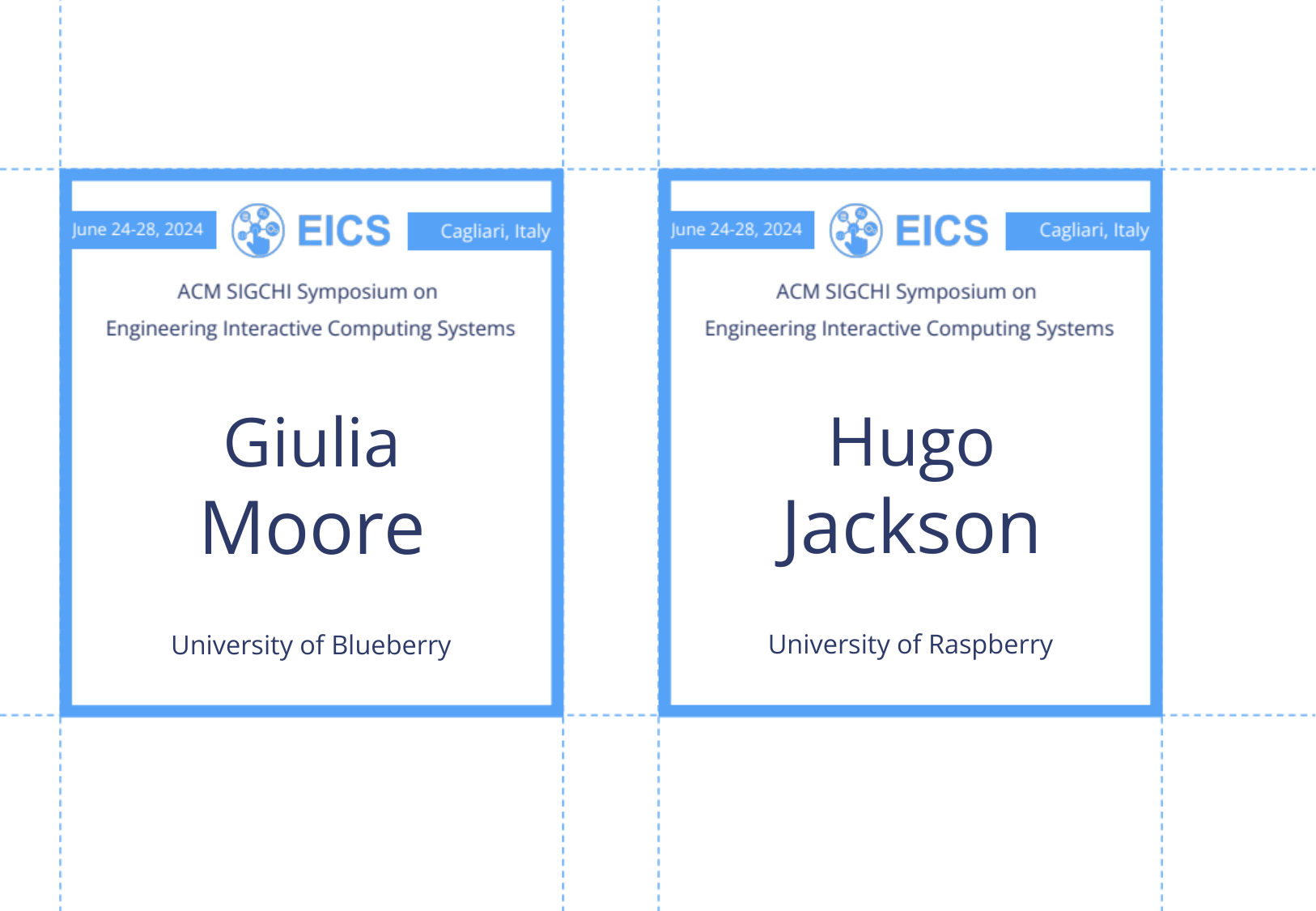

Hugo
Jackson
Giulia
Moore
University of Raspberry
University of Blueberry